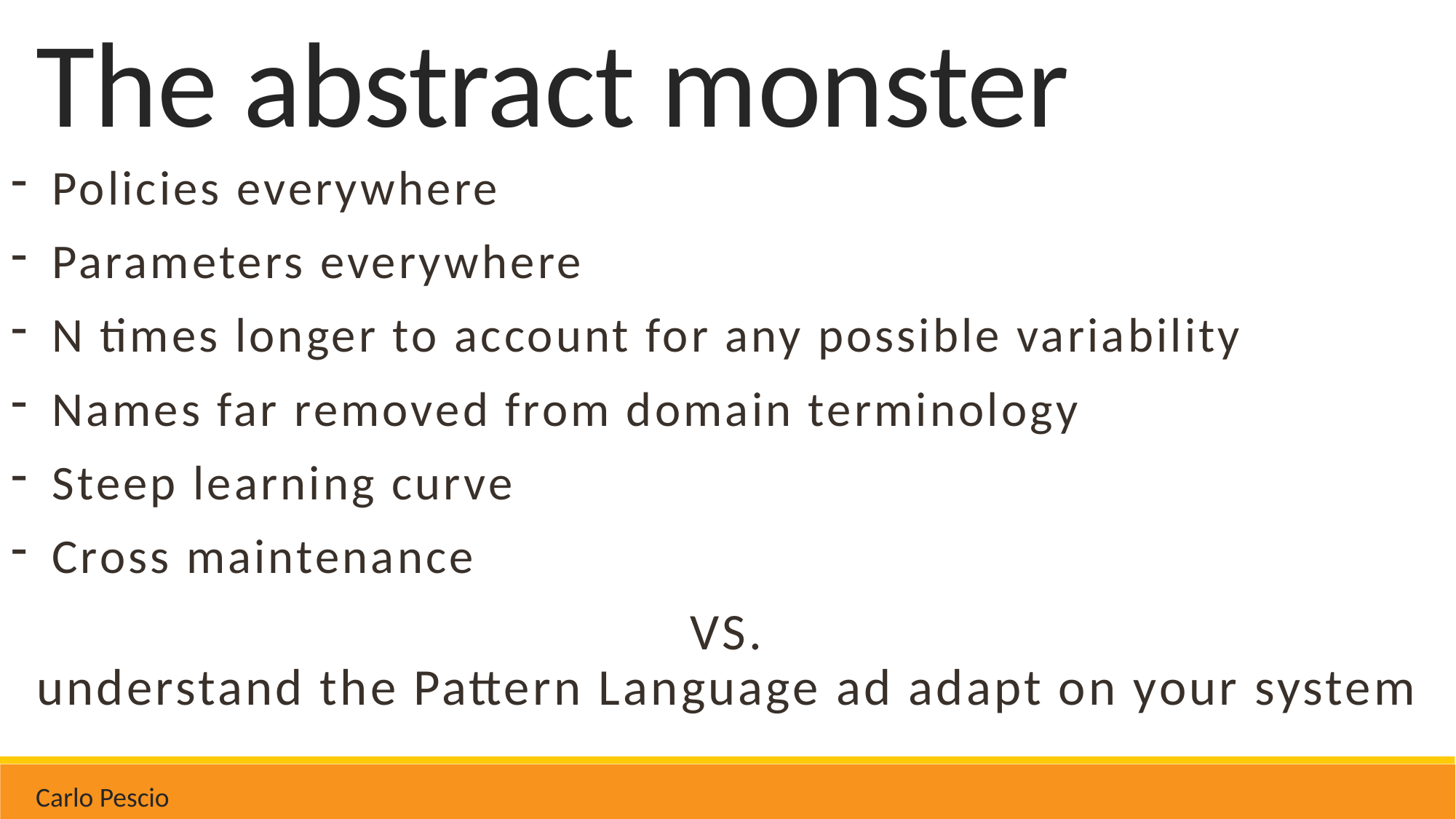

# The abstract monster
Policies everywhere
Parameters everywhere
N times longer to account for any possible variability
Names far removed from domain terminology
Steep learning curve
Cross maintenance
VS.
understand the Pattern Language ad adapt on your system